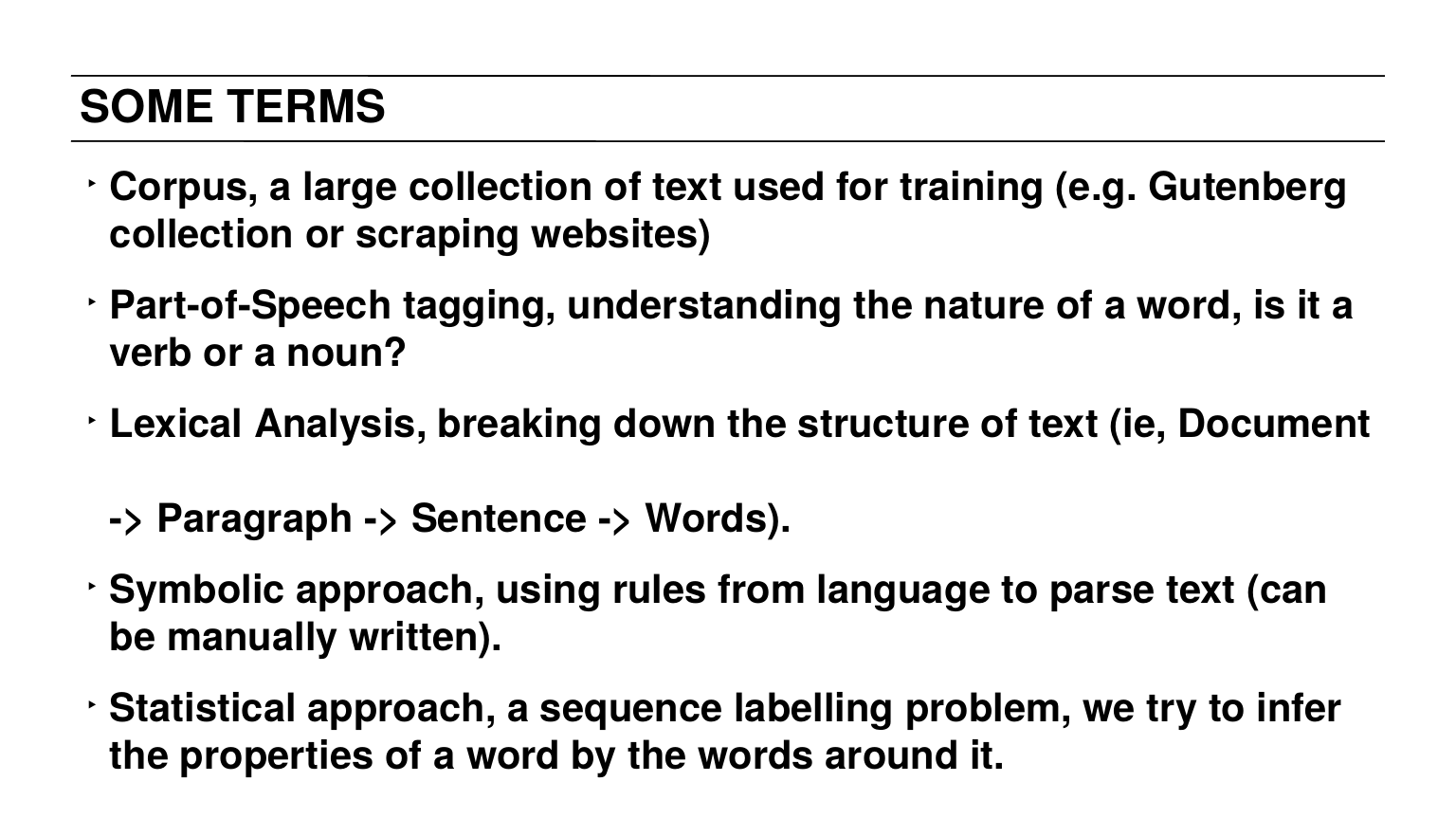

# SOME TERMS
16

Corpus, a large collection of text used for training (e.g. Gutenberg collection or scraping websites)
Part-of-Speech tagging, understanding the nature of a word, is it a verb or a noun?
Lexical Analysis, breaking down the structure of text (ie, Document
-> Paragraph -> Sentence -> Words).
Symbolic approach, using rules from language to parse text (can be manually written).
Statistical approach, a sequence labelling problem, we try to infer the properties of a word by the words around it.